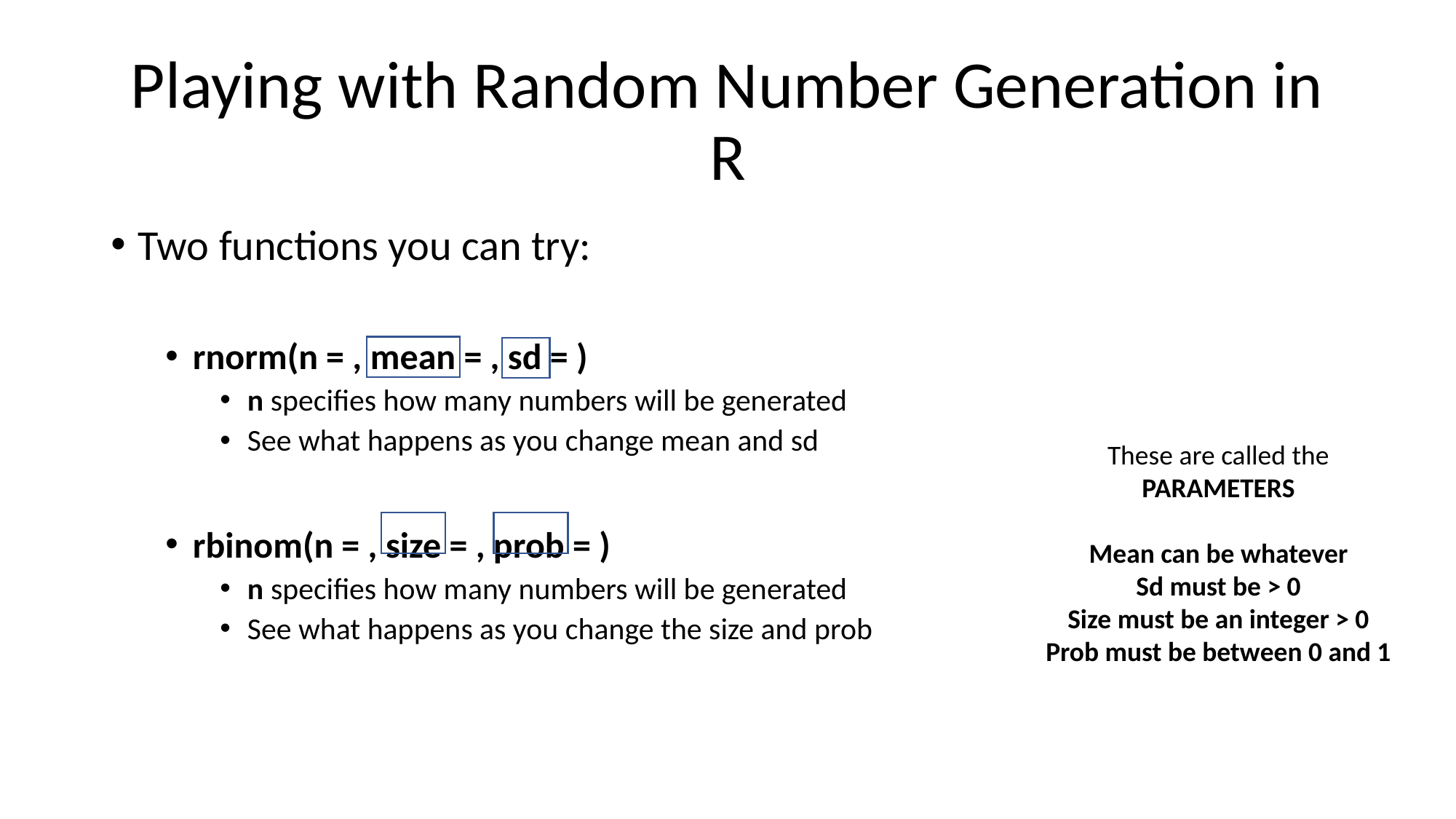

# Playing with Random Number Generation in R
Two functions you can try:

rnorm(n = , mean = , sd = )
n specifies how many numbers will be generated
See what happens as you change mean and sd

rbinom(n = , size = , prob = )
n specifies how many numbers will be generated
See what happens as you change the size and prob

These are called the PARAMETERS

Mean can be whatever
Sd must be > 0
Size must be an integer > 0
Prob must be between 0 and 1